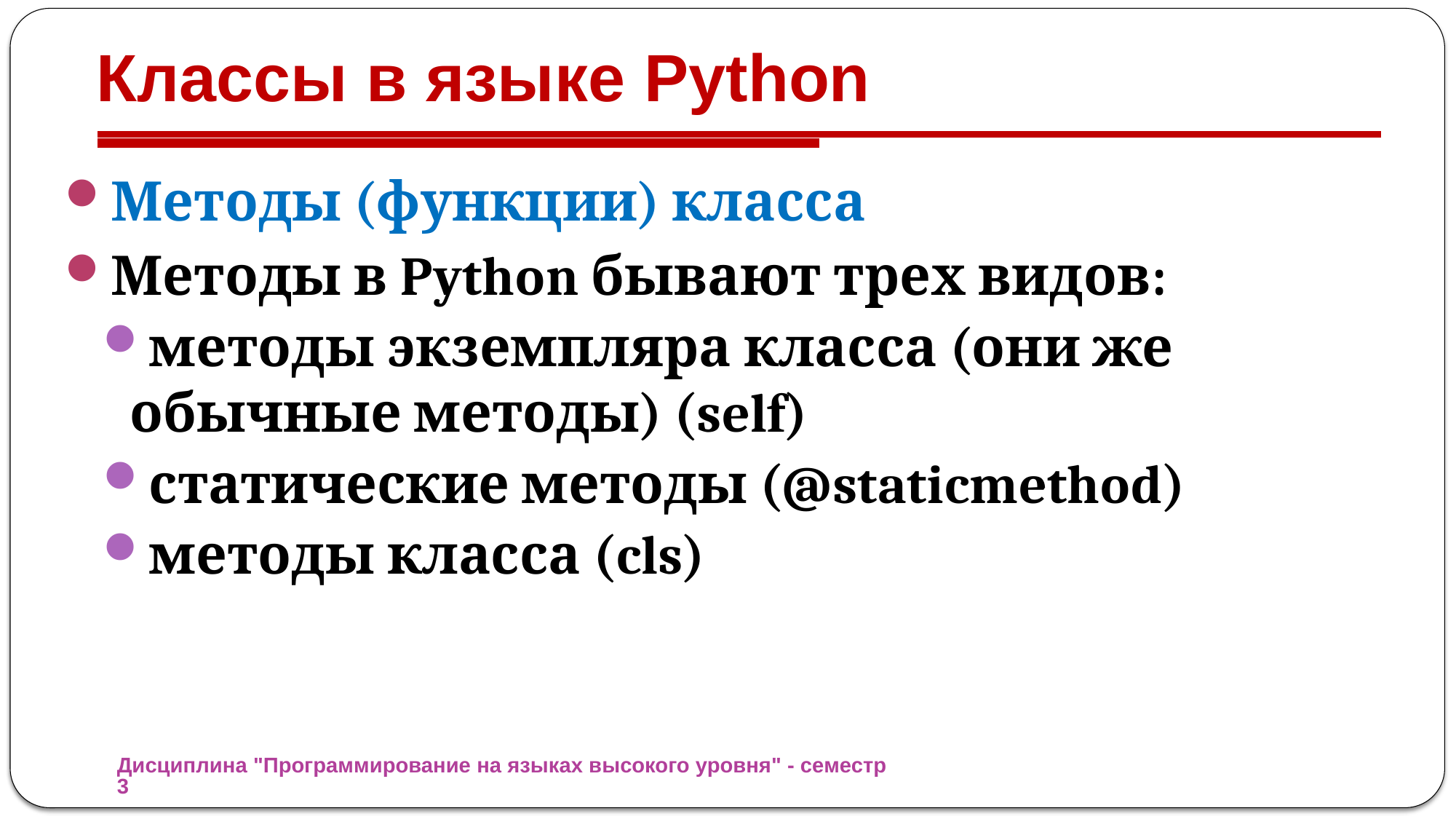

# Классы в языке Python
Методы (функции) класса
Методы в Python бывают трех видов:
методы экземпляра класса (они же обычные методы) (self)
статические методы (@staticmethod)
методы класса (cls)
Дисциплина "Программирование на языках высокого уровня" - семестр 3